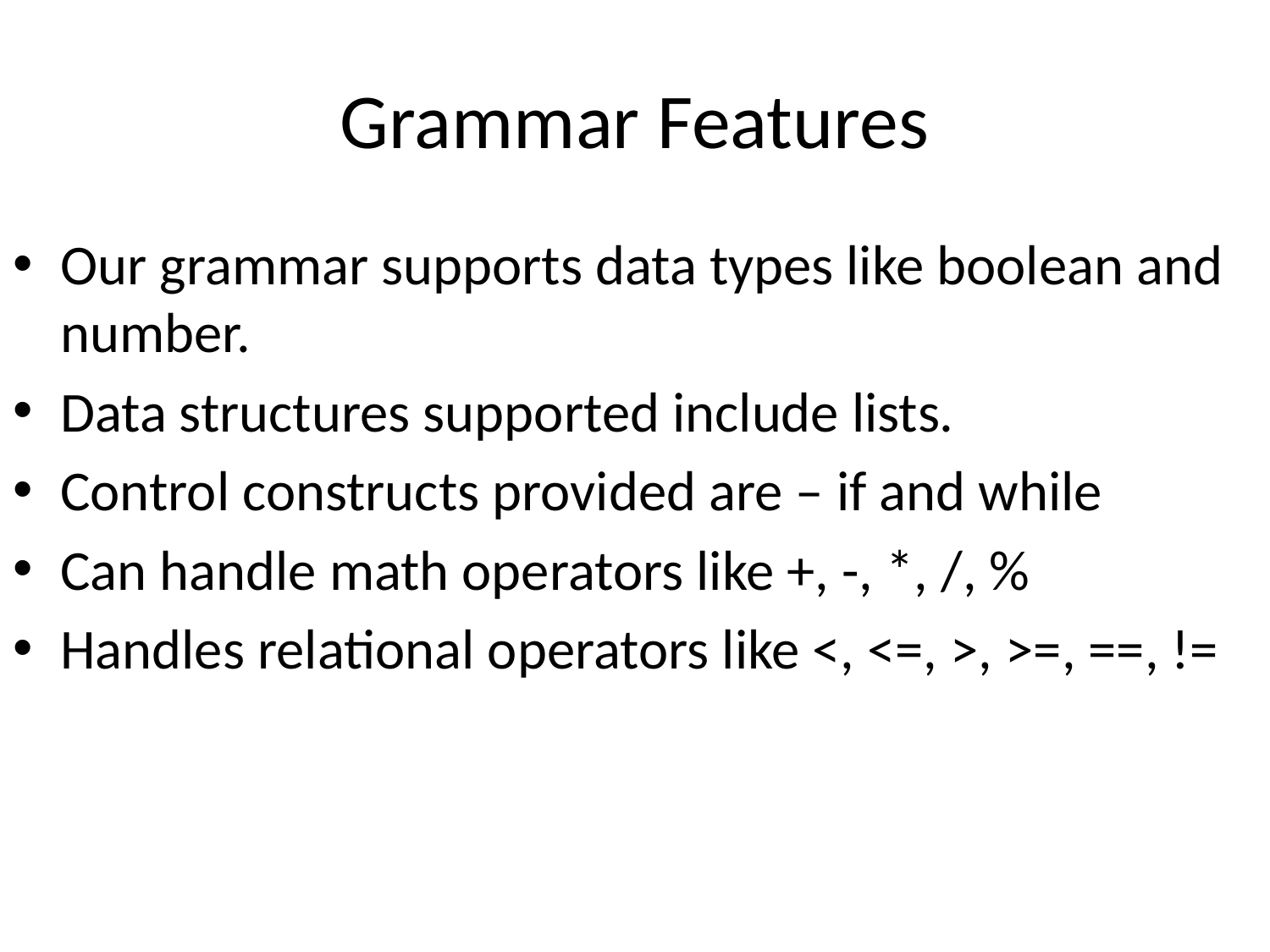

# Grammar Features
Our grammar supports data types like boolean and number.
Data structures supported include lists.
Control constructs provided are – if and while
Can handle math operators like +, -, *, /, %
Handles relational operators like <, <=, >, >=, ==, !=